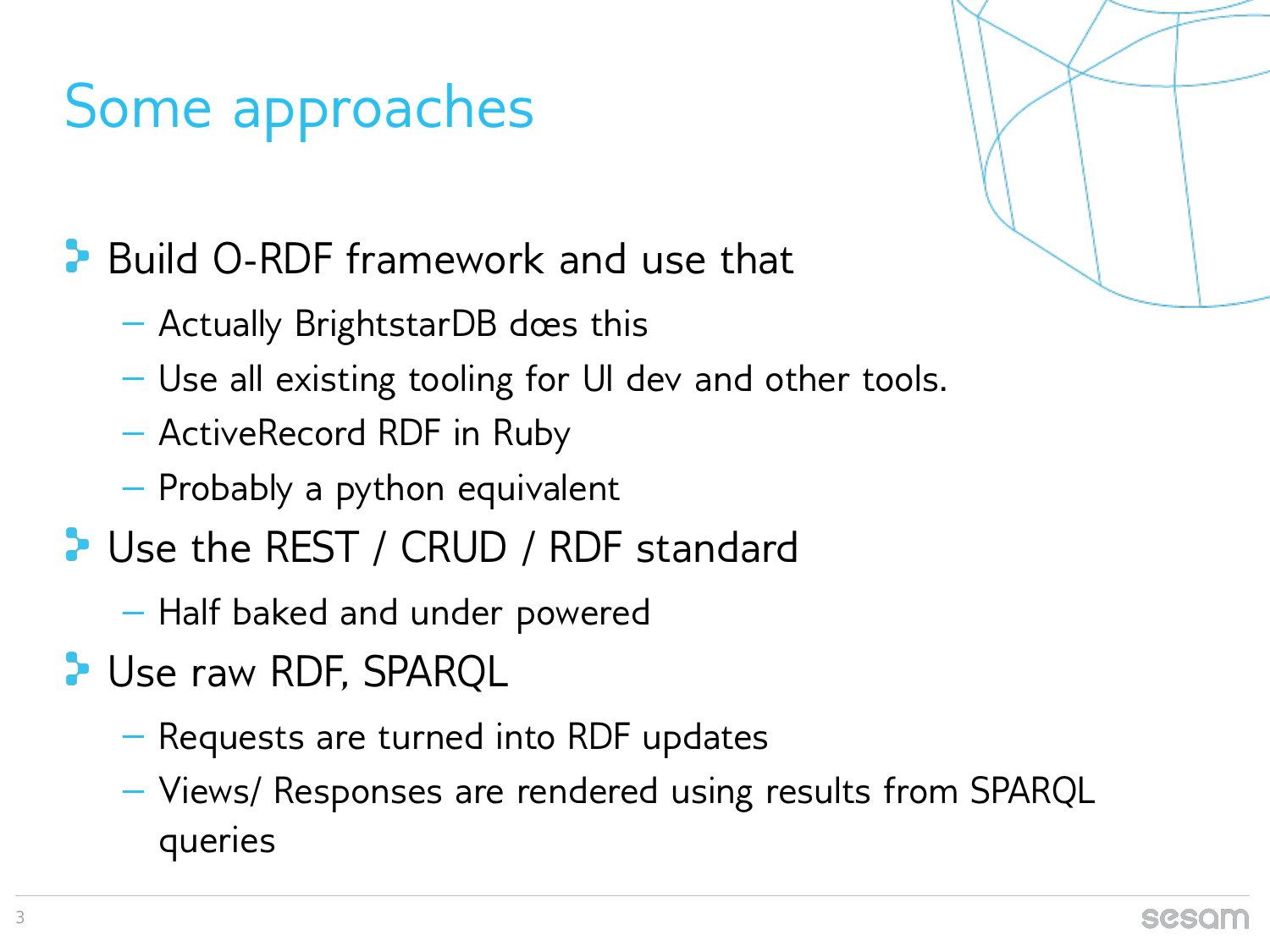

# Some approaches
Build O-RDF framework and use that
Actually BrightstarDB does this
Use all existing tooling for UI dev and other tools.
ActiveRecord RDF in Ruby
Probably a python equivalent
Use the REST / CRUD / RDF standard
Half baked and under powered
Use raw RDF, SPARQL
Requests are turned into RDF updates
Views/ Responses are rendered using results from SPARQL queries
3